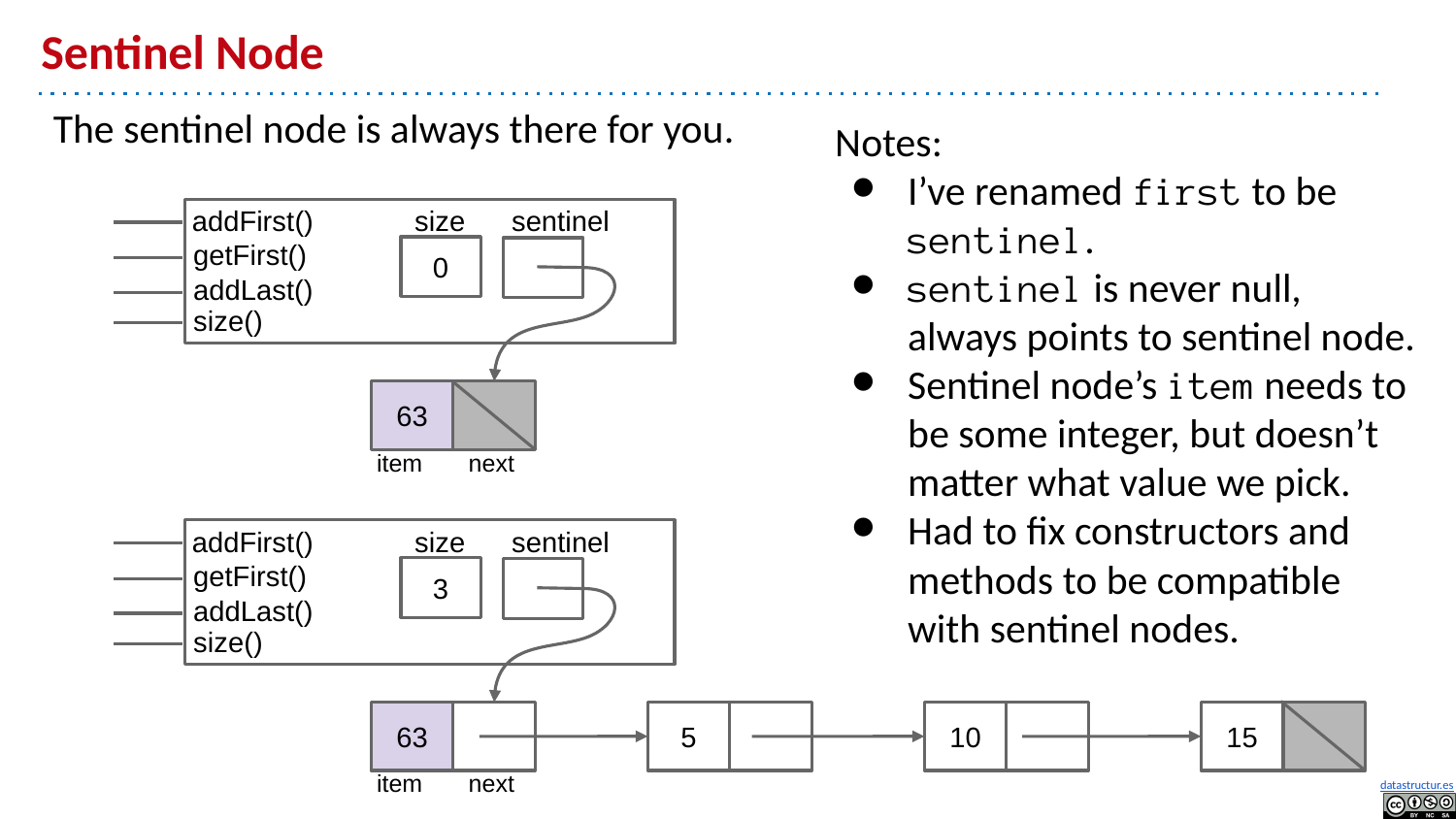

# Sentinel Node
The sentinel node is always there for you.
Notes:
I’ve renamed first to be sentinel.
sentinel is never null, always points to sentinel node.
Sentinel node’s item needs to be some integer, but doesn’t matter what value we pick.
Had to fix constructors and methods to be compatible with sentinel nodes.
sentinel
size
addFirst()

getFirst()
0

addLast()
size()
63

item
 next
sentinel
size
addFirst()

getFirst()
3

addLast()
size()
63

5

10

15

item
 next